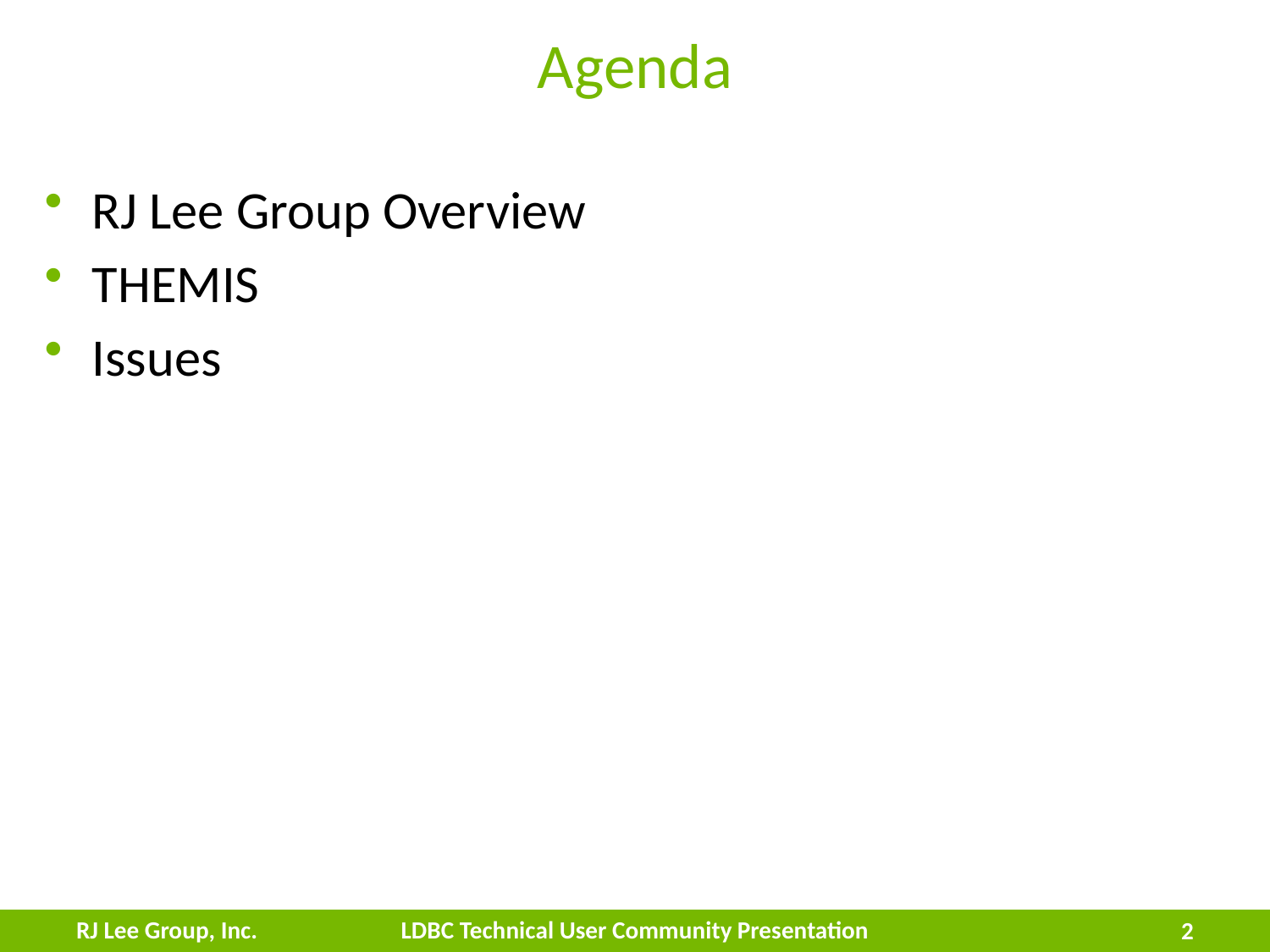

# Agenda
RJ Lee Group Overview
THEMIS
Issues
RJ Lee Group, Inc.
LDBC Technical User Community Presentation
2